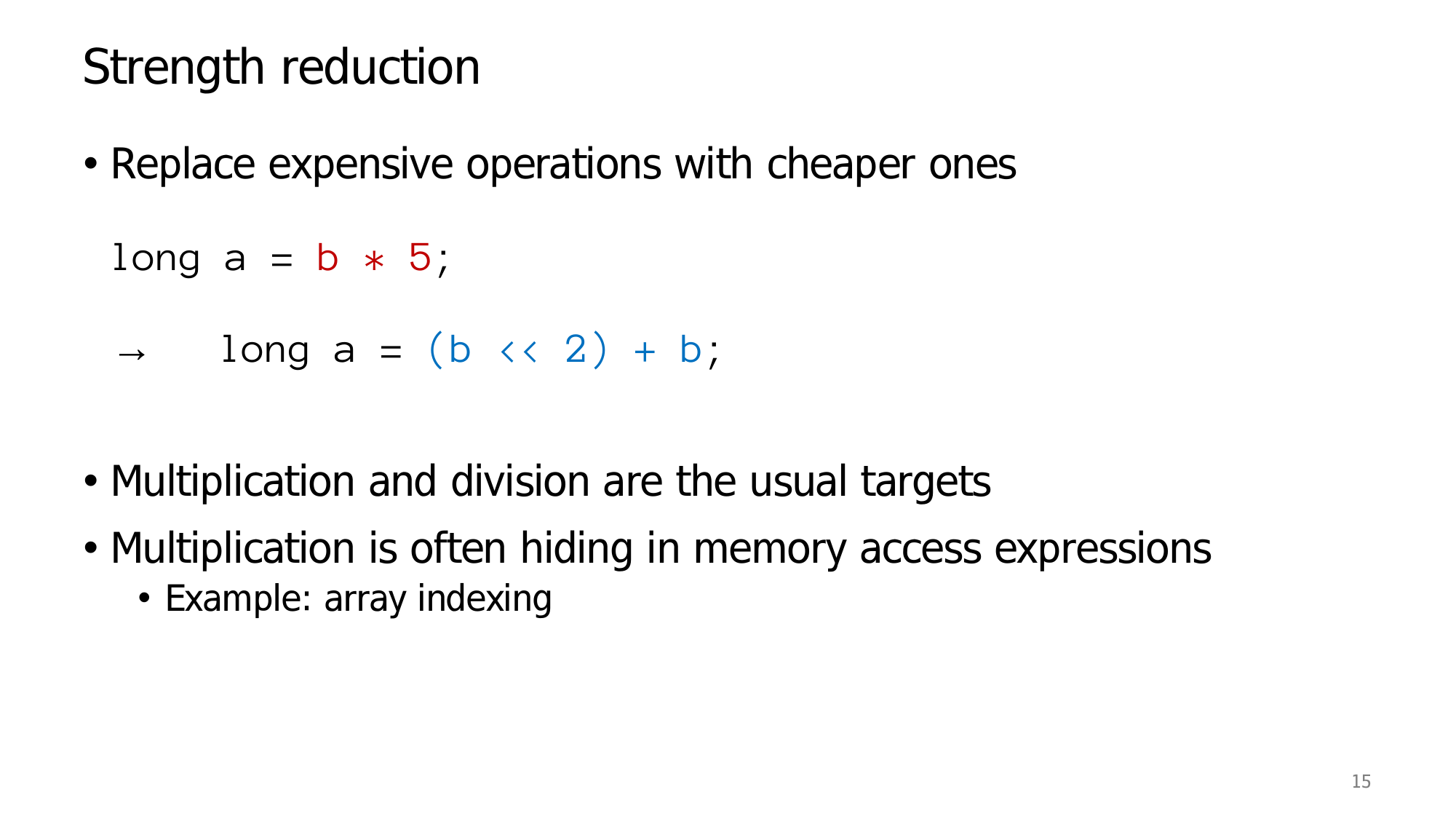

# Strength reduction
Replace expensive operations with cheaper ones
long a = b * 5;
→	long a = (b << 2) + b;

Multiplication and division are the usual targets
Multiplication is often hiding in memory access expressions
Example: array indexing
15